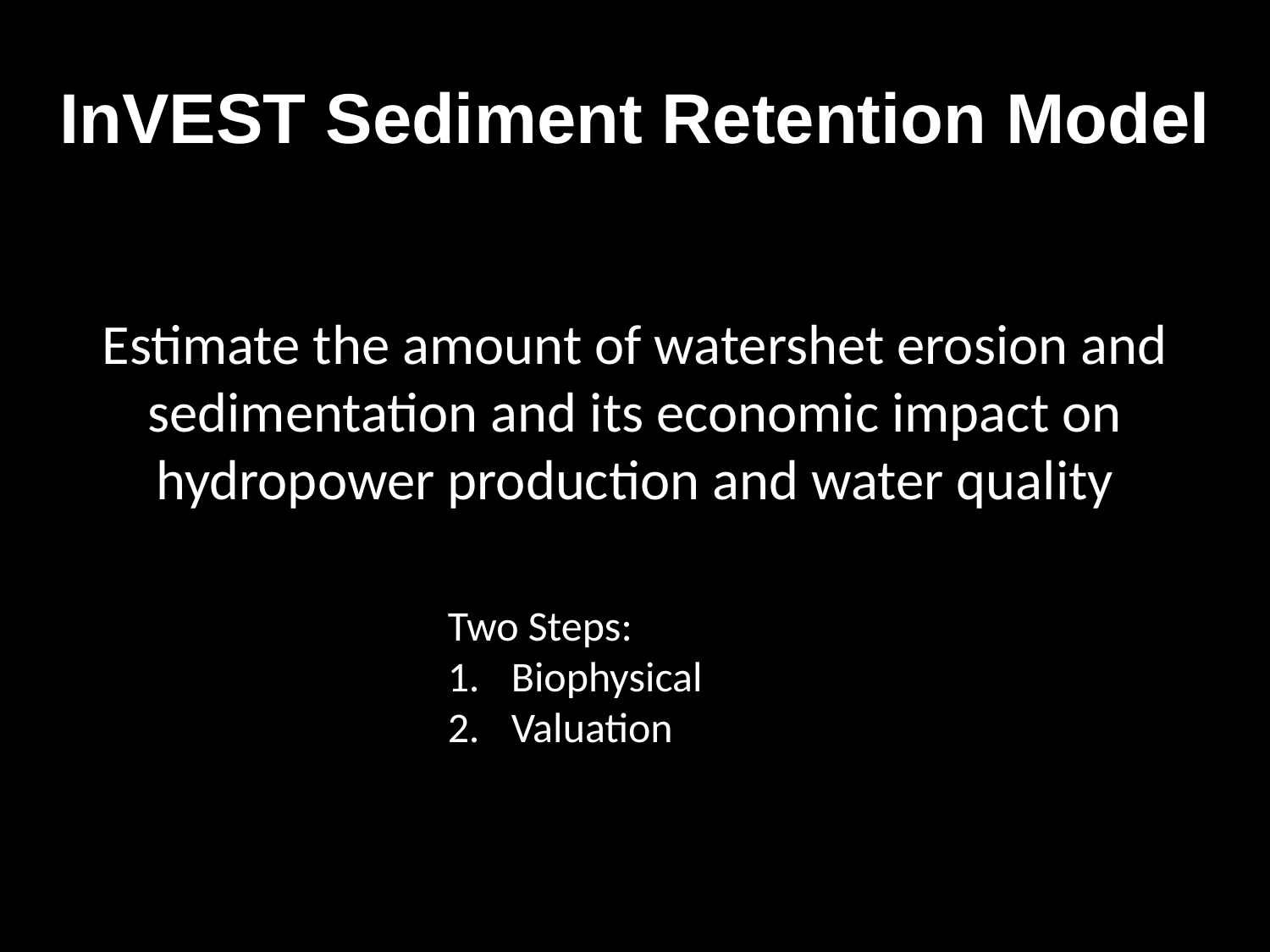

InVEST Sediment Retention Model
Estimate the amount of watershet erosion and sedimentation and its economic impact on hydropower production and water quality
Two Steps:
Biophysical
Valuation